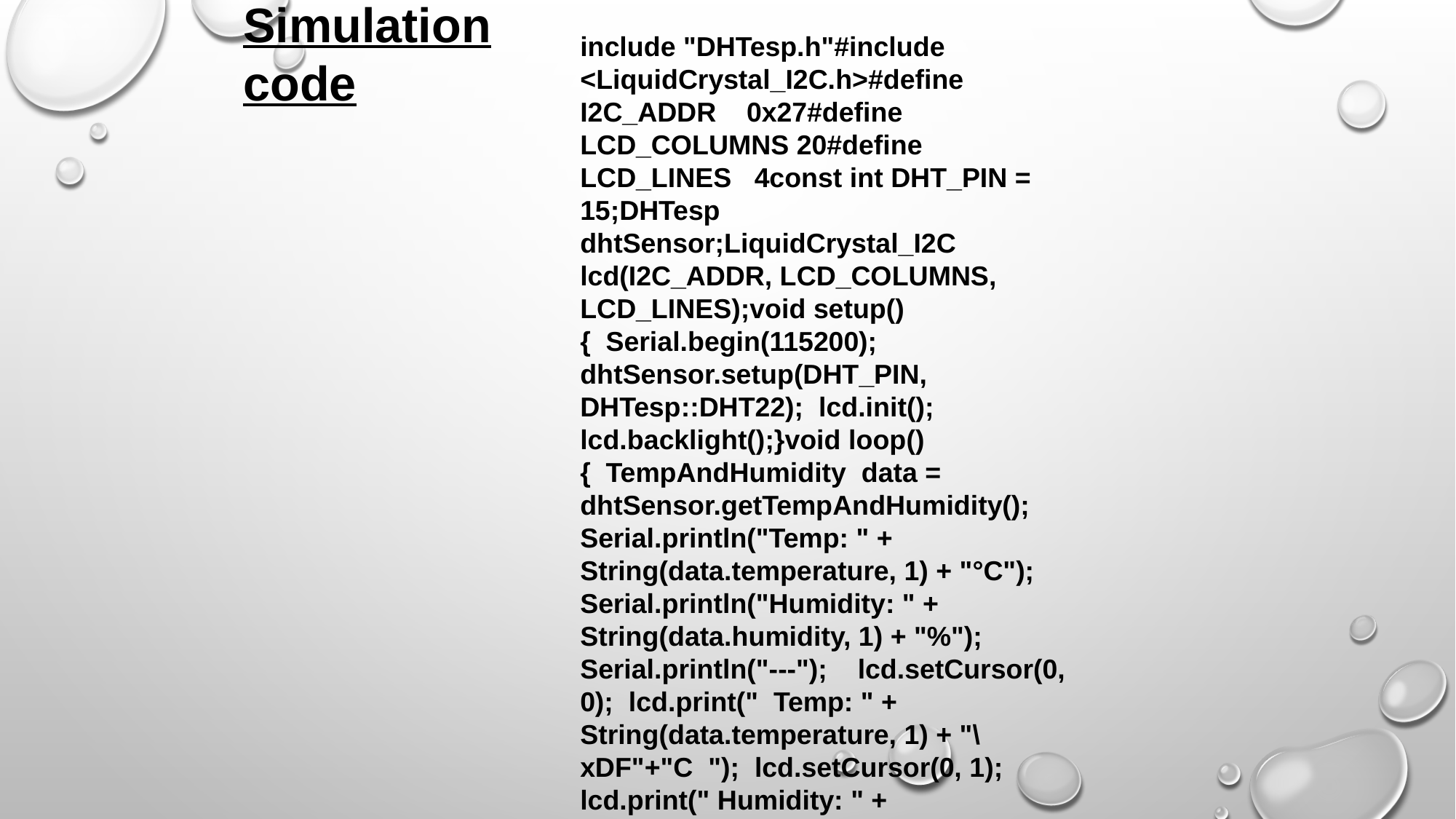

Simulation code
include "DHTesp.h"#include <LiquidCrystal_I2C.h>#define I2C_ADDR    0x27#define LCD_COLUMNS 20#define LCD_LINES   4const int DHT_PIN = 15;DHTesp dhtSensor;LiquidCrystal_I2C lcd(I2C_ADDR, LCD_COLUMNS, LCD_LINES);void setup() {  Serial.begin(115200);  dhtSensor.setup(DHT_PIN, DHTesp::DHT22);  lcd.init();  lcd.backlight();}void loop() {  TempAndHumidity  data = dhtSensor.getTempAndHumidity();  Serial.println("Temp: " + String(data.temperature, 1) + "°C");  Serial.println("Humidity: " + String(data.humidity, 1) + "%");  Serial.println("---");    lcd.setCursor(0, 0);  lcd.print("  Temp: " + String(data.temperature, 1) + "\xDF"+"C  ");  lcd.setCursor(0, 1);  lcd.print(" Humidity: " + String(data.humidity, 1) + "% ");  lcd.print("Wokwi Online IoT");  delay(1000);}